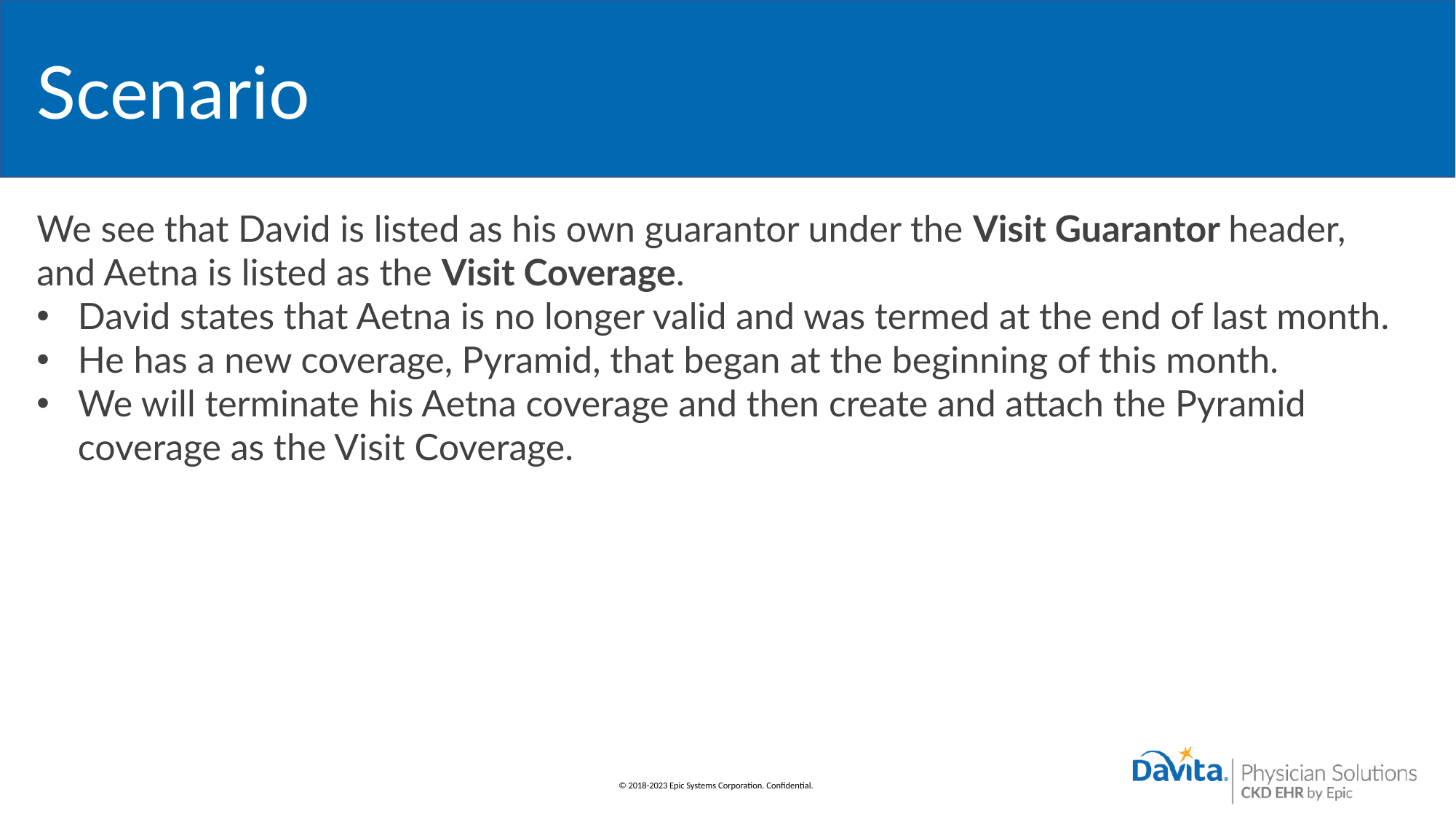

# Scenario
We see that David is listed as his own guarantor under the Visit Guarantor header, and Aetna is listed as the Visit Coverage.
David states that Aetna is no longer valid and was termed at the end of last month.
He has a new coverage, Pyramid, that began at the beginning of this month.
We will terminate his Aetna coverage and then create and attach the Pyramid coverage as the Visit Coverage.